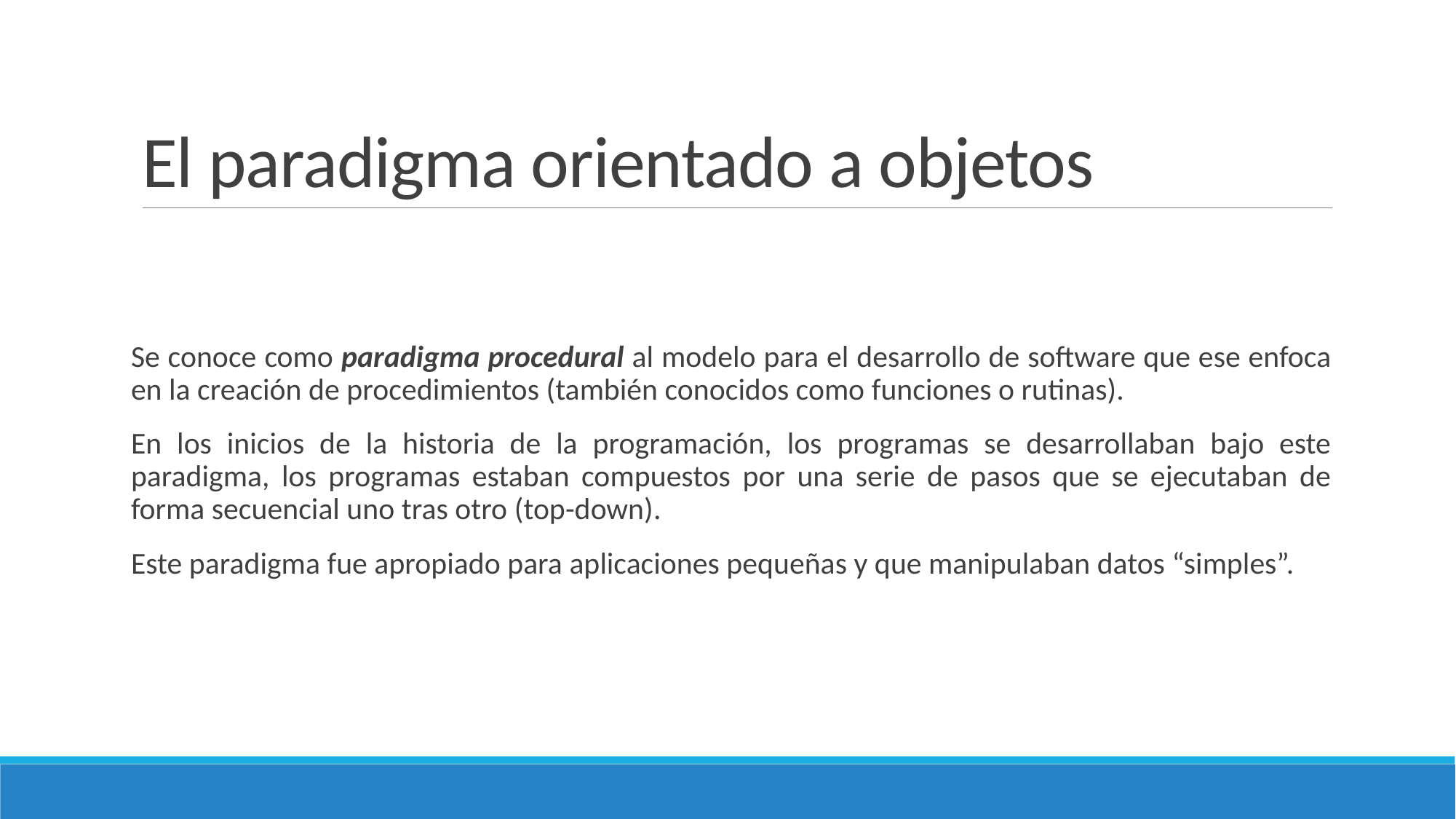

# El paradigma orientado a objetos
Se conoce como paradigma procedural al modelo para el desarrollo de software que ese enfoca en la creación de procedimientos (también conocidos como funciones o rutinas).
En los inicios de la historia de la programación, los programas se desarrollaban bajo este paradigma, los programas estaban compuestos por una serie de pasos que se ejecutaban de forma secuencial uno tras otro (top-down).
Este paradigma fue apropiado para aplicaciones pequeñas y que manipulaban datos “simples”.